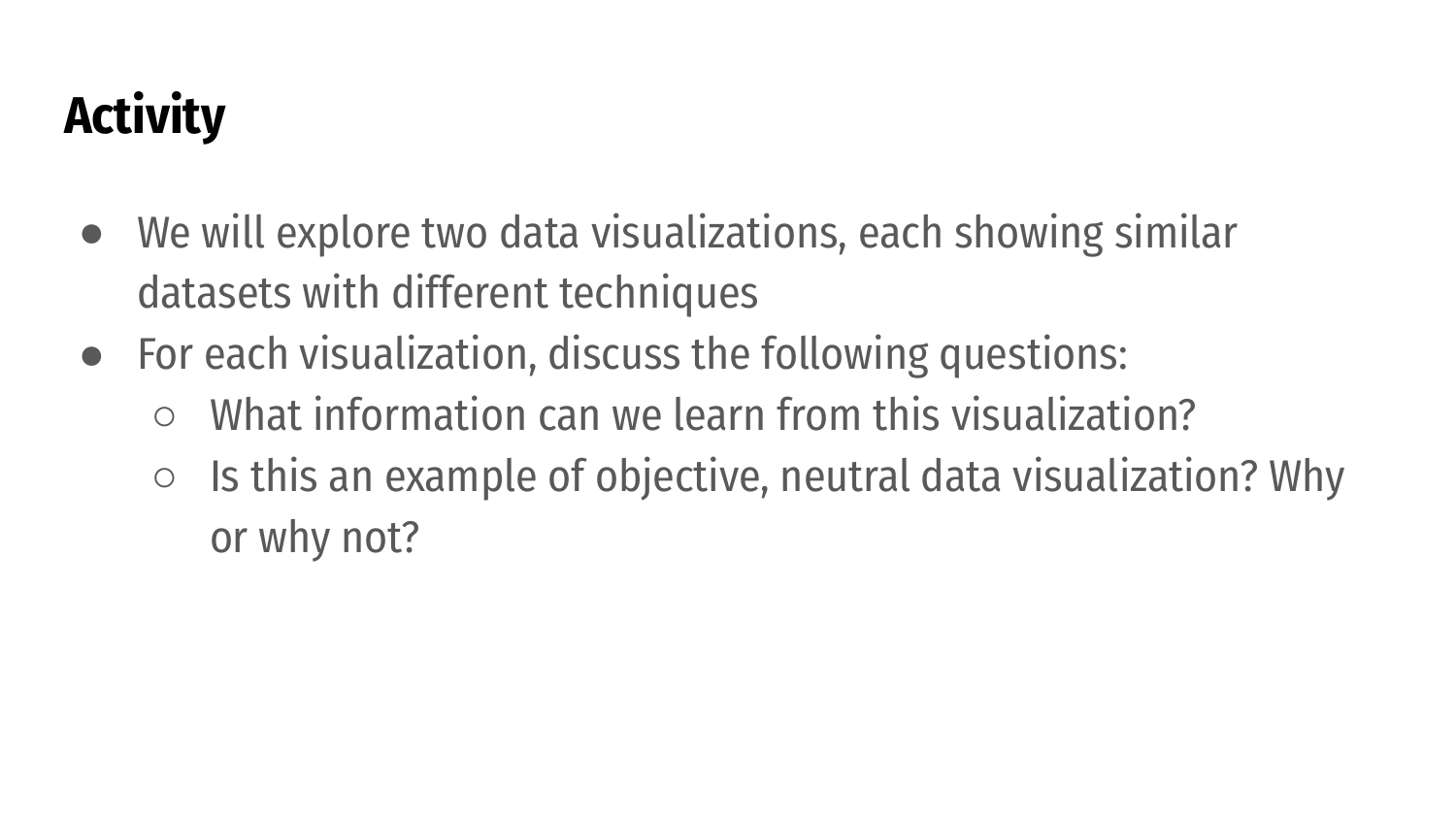

# Activity
We will explore two data visualizations, each showing similar datasets with different techniques
For each visualization, discuss the following questions:
What information can we learn from this visualization?
Is this an example of objective, neutral data visualization? Why or why not?